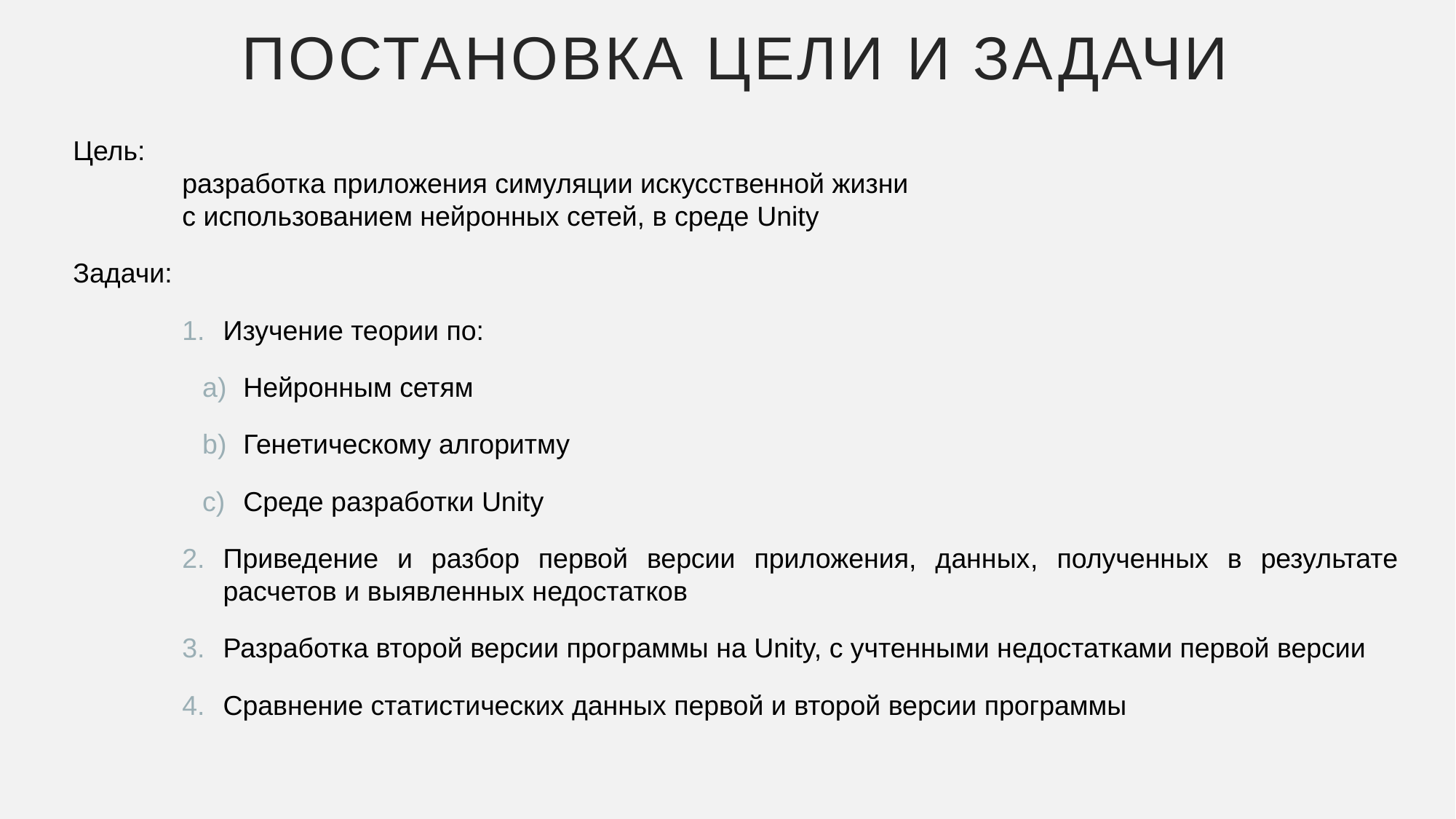

# ПОСТАНОВКА ЦЕЛИ И ЗАДАЧИ
Цель:
	разработка приложения симуляции искусственной жизни
	с использованием нейронных сетей, в среде Unity
Задачи:
Изучение теории по:
Нейронным сетям
Генетическому алгоритму
Среде разработки Unity
Приведение и разбор первой версии приложения, данных, полученных в результате расчетов и выявленных недостатков
Разработка второй версии программы на Unity, с учтенными недостатками первой версии
Сравнение статистических данных первой и второй версии программы